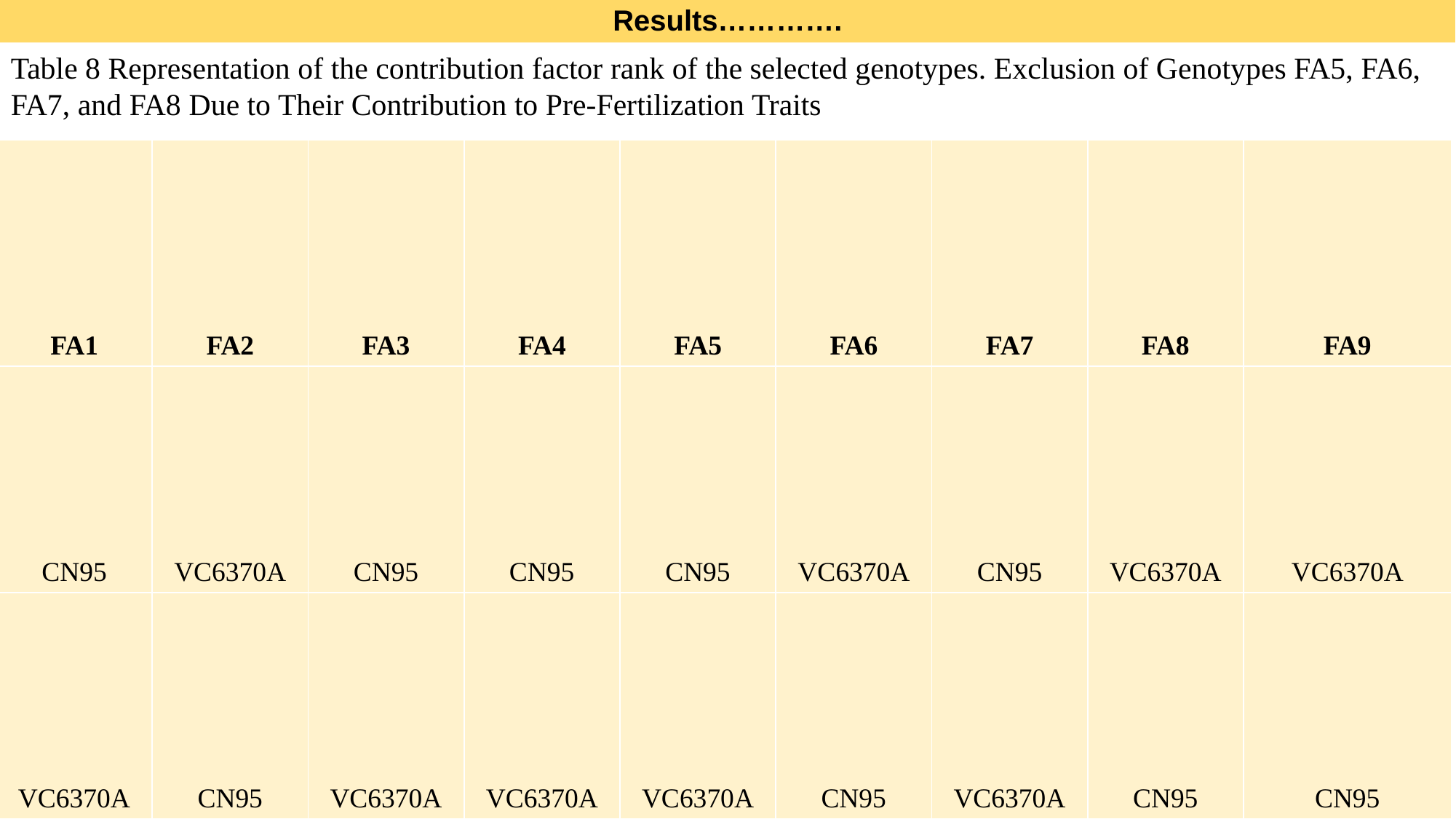

Results………….
Table 8 Representation of the contribution factor rank of the selected genotypes. Exclusion of Genotypes FA5, FA6, FA7, and FA8 Due to Their Contribution to Pre-Fertilization Traits
| FA1 | FA2 | FA3 | FA4 | FA5 | FA6 | FA7 | FA8 | FA9 |
| --- | --- | --- | --- | --- | --- | --- | --- | --- |
| CN95 | VC6370A | CN95 | CN95 | CN95 | VC6370A | CN95 | VC6370A | VC6370A |
| VC6370A | CN95 | VC6370A | VC6370A | VC6370A | CN95 | VC6370A | CN95 | CN95 |